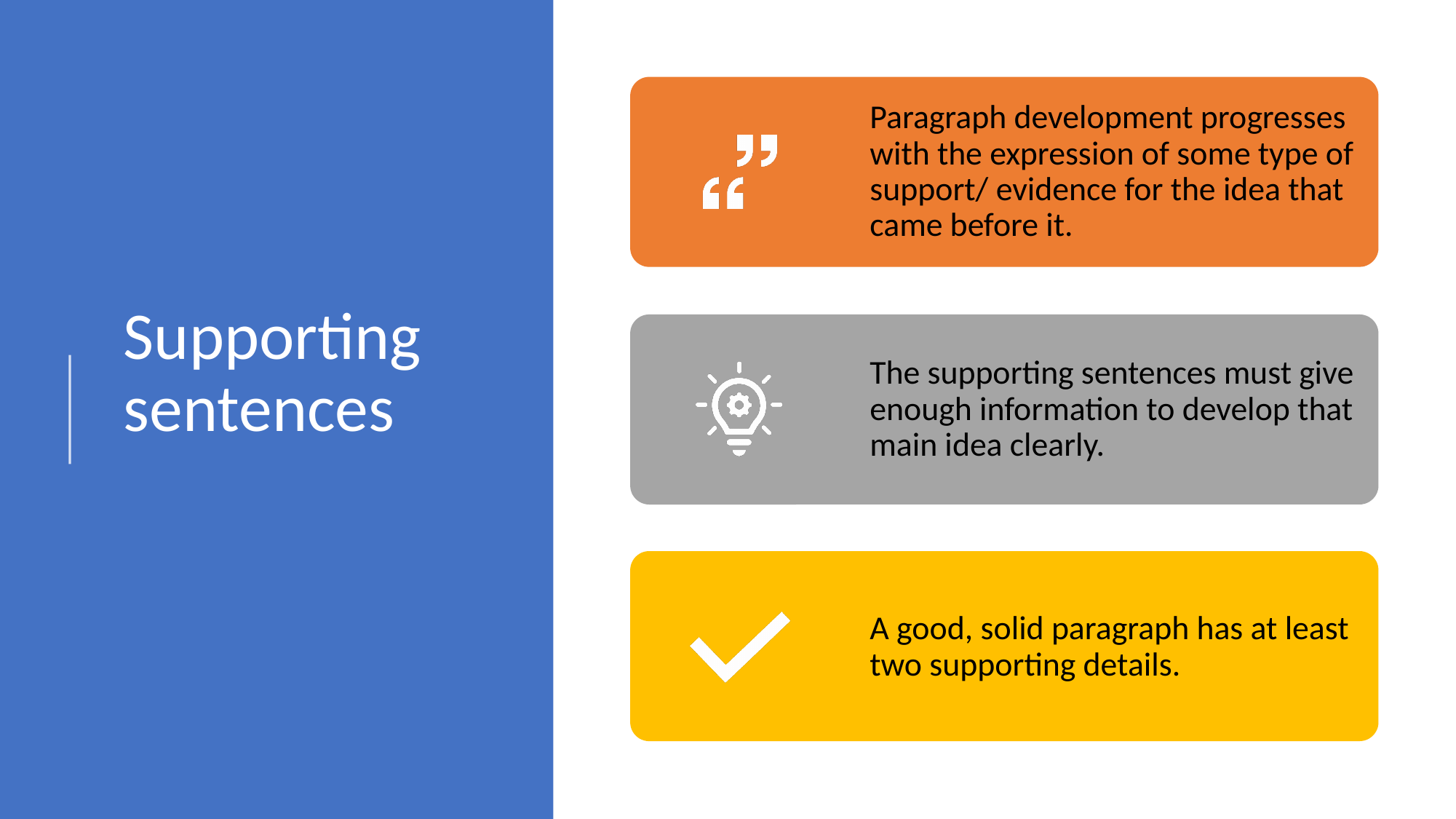

Paragraph development progresses with the expression of some type of support/ evidence for the idea that came before it.
The supporting sentences must give enough information to develop that main idea clearly.
A good, solid paragraph has at least two supporting details.
# Supporting sentences